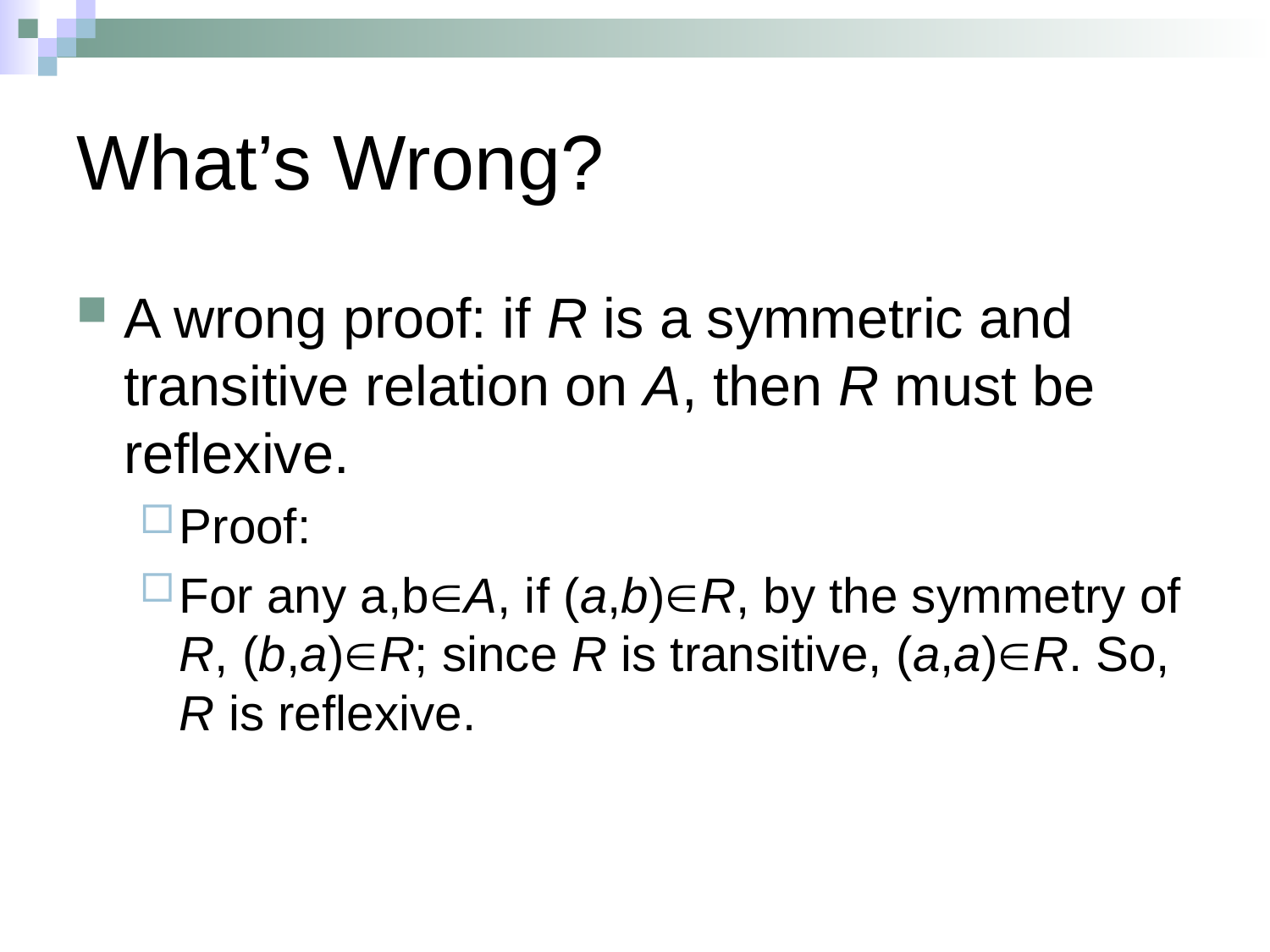

# What’s Wrong?
A wrong proof: if R is a symmetric and transitive relation on A, then R must be reflexive.
Proof:
For any a,b∈A, if (a,b)∈R, by the symmetry of R, (b,a)∈R; since R is transitive, (a,a)∈R. So, R is reflexive.